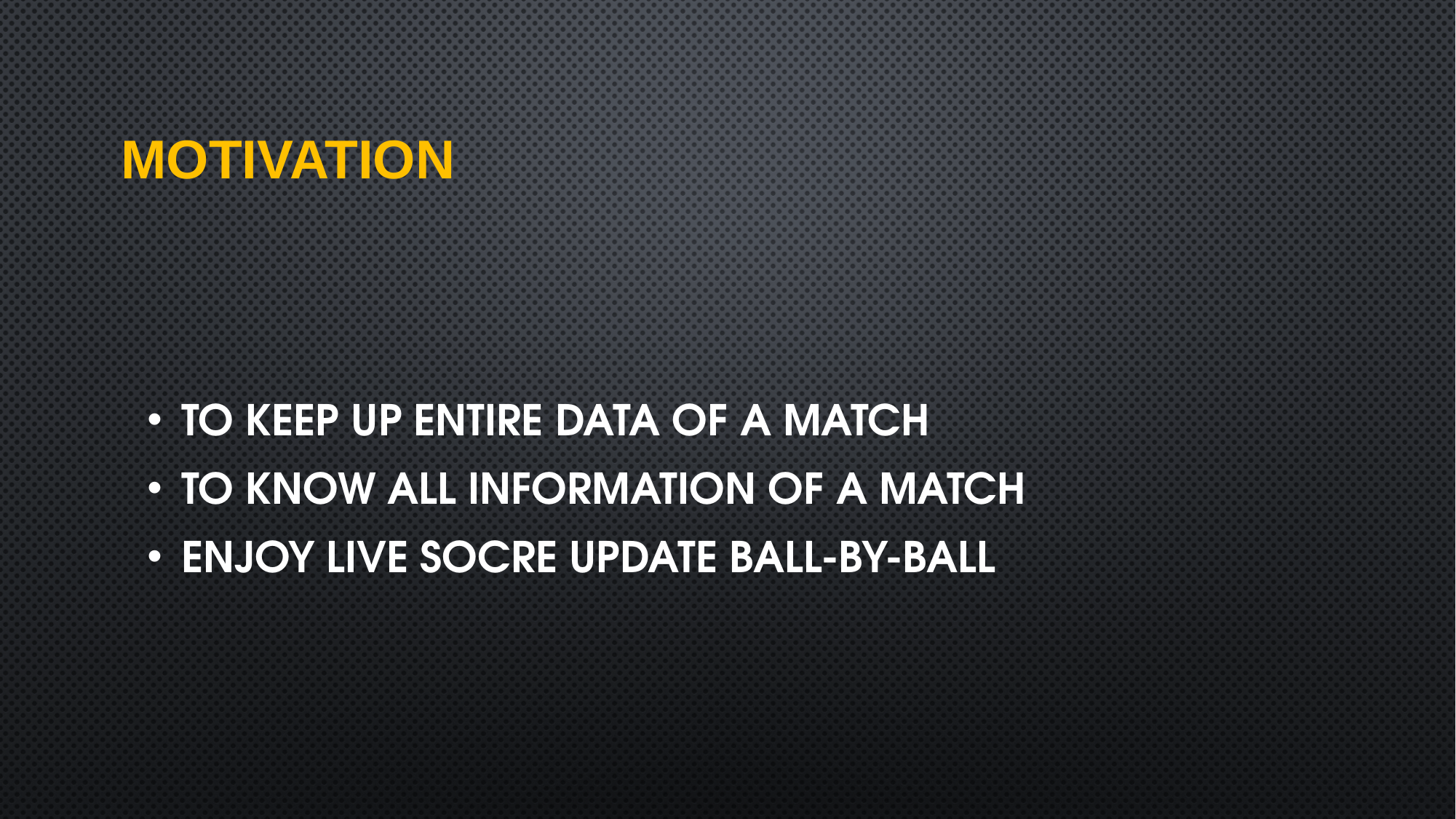

# Motivation
To keep up entire data of a match
To Know all information of a match
Enjoy Live socre update ball-by-ball